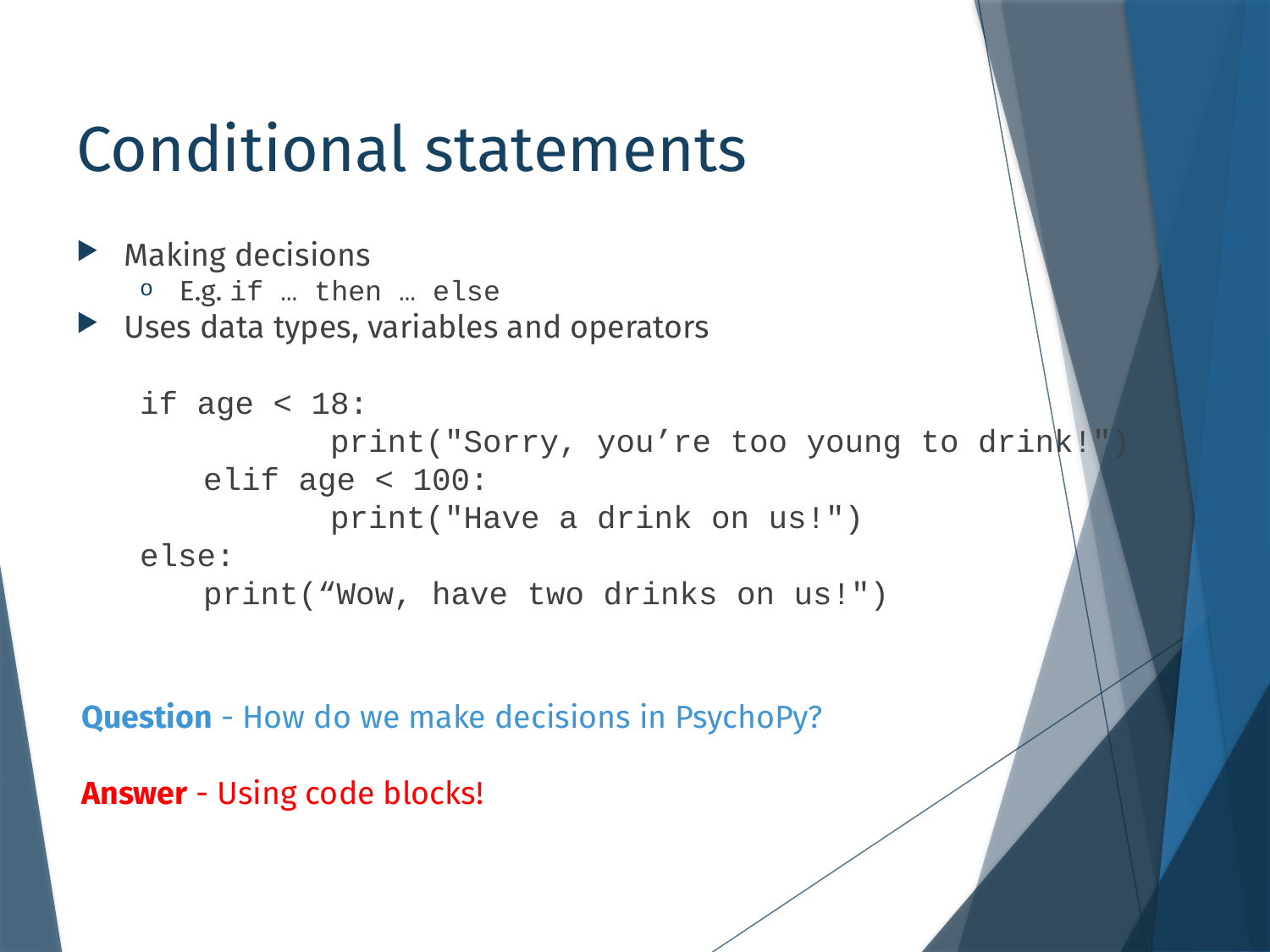

# Conditional statements
Making decisions
E.g. if … then … else
Uses data types, variables and operators

if age < 18:
		print("Sorry, you’re too young to drink!")
	elif age < 100:
		print("Have a drink on us!")
else:
	print(“Wow, have two drinks on us!")

Question - How do we make decisions in PsychoPy?

Answer - Using code blocks!